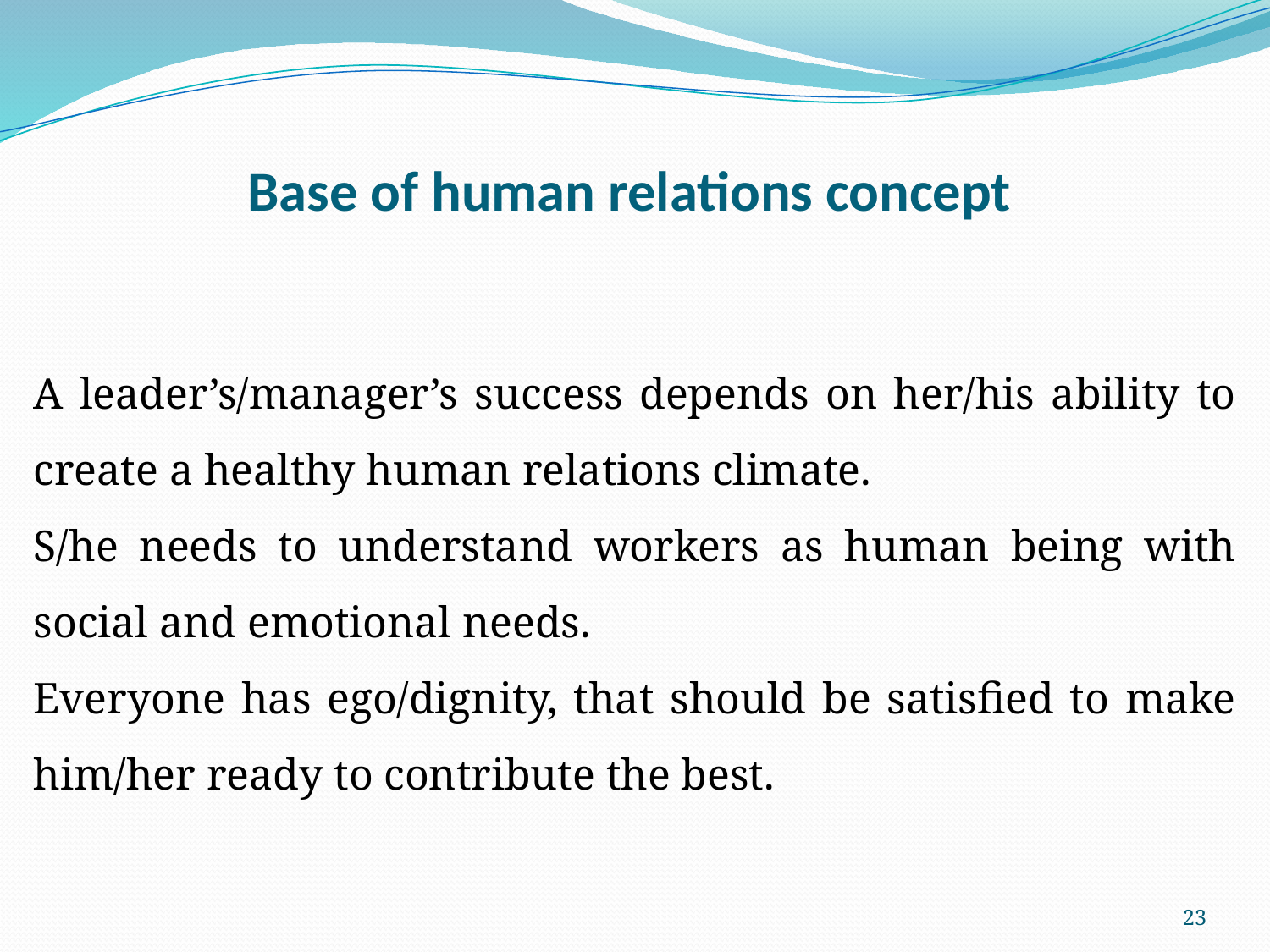

# Base of human relations concept
A leader’s/manager’s success depends on her/his ability to create a healthy human relations climate.
S/he needs to understand workers as human being with social and emotional needs.
Everyone has ego/dignity, that should be satisfied to make him/her ready to contribute the best.
23